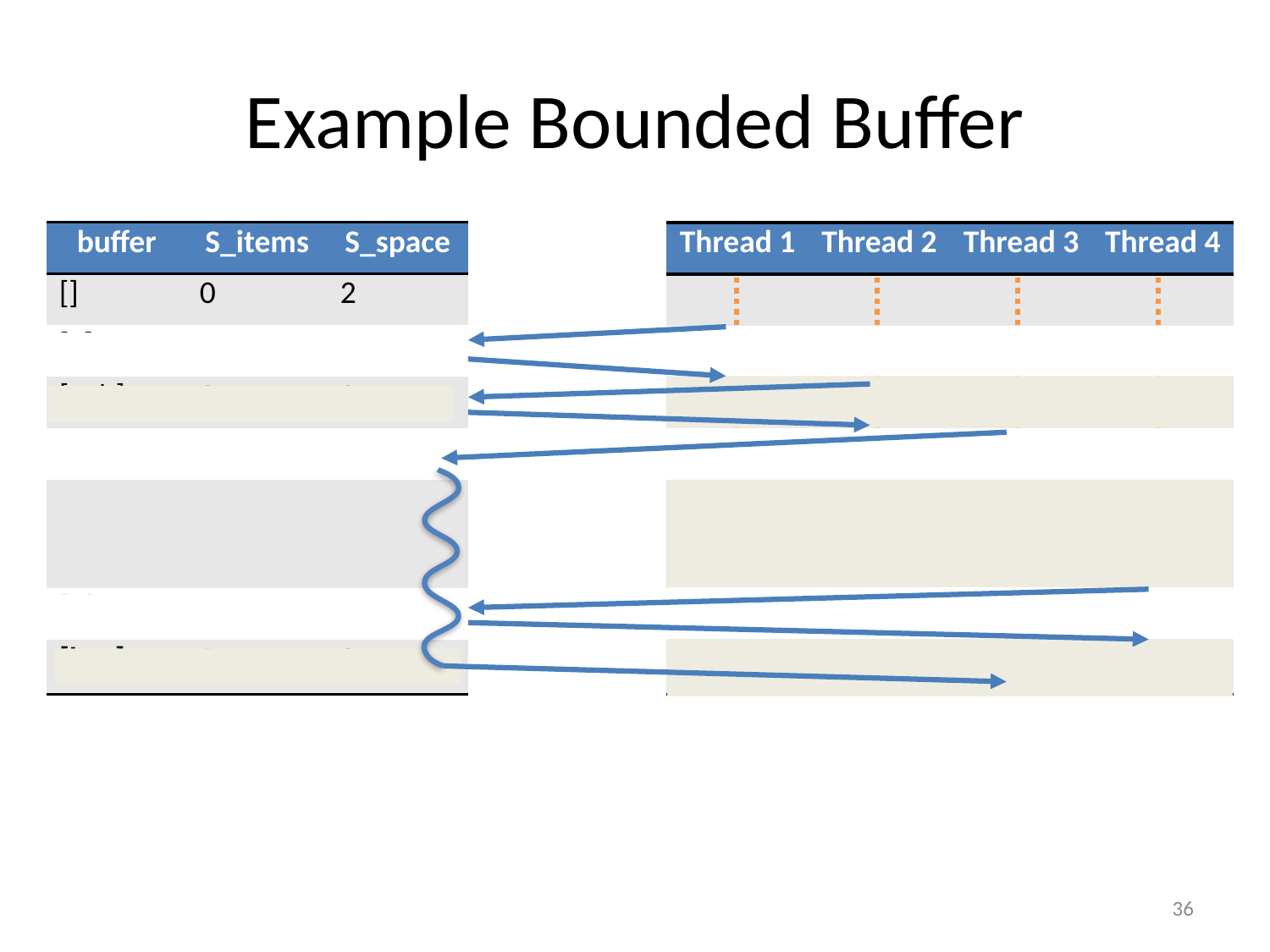

# Example Bounded Buffer
| buffer | S\_items | S\_space |
| --- | --- | --- |
| [] | 0 | 2 |
| [a] | 1 | 1 |
| [a, b] | 2 | 0 |
|  |  |  |
|  |  |  |
| [b] | 1 | 1 |
| [b, c] | 2 | 0 |
| Thread 1 | Thread 2 | Thread 3 | Thread 4 |
| --- | --- | --- | --- |
|  |  |  |  |
| put(a) |  |  |  |
|  | put(b) |  |  |
|  |  | put(c) |  |
|  |  |  |  |
|  |  |  | get() |
|  |  |  |  |

36